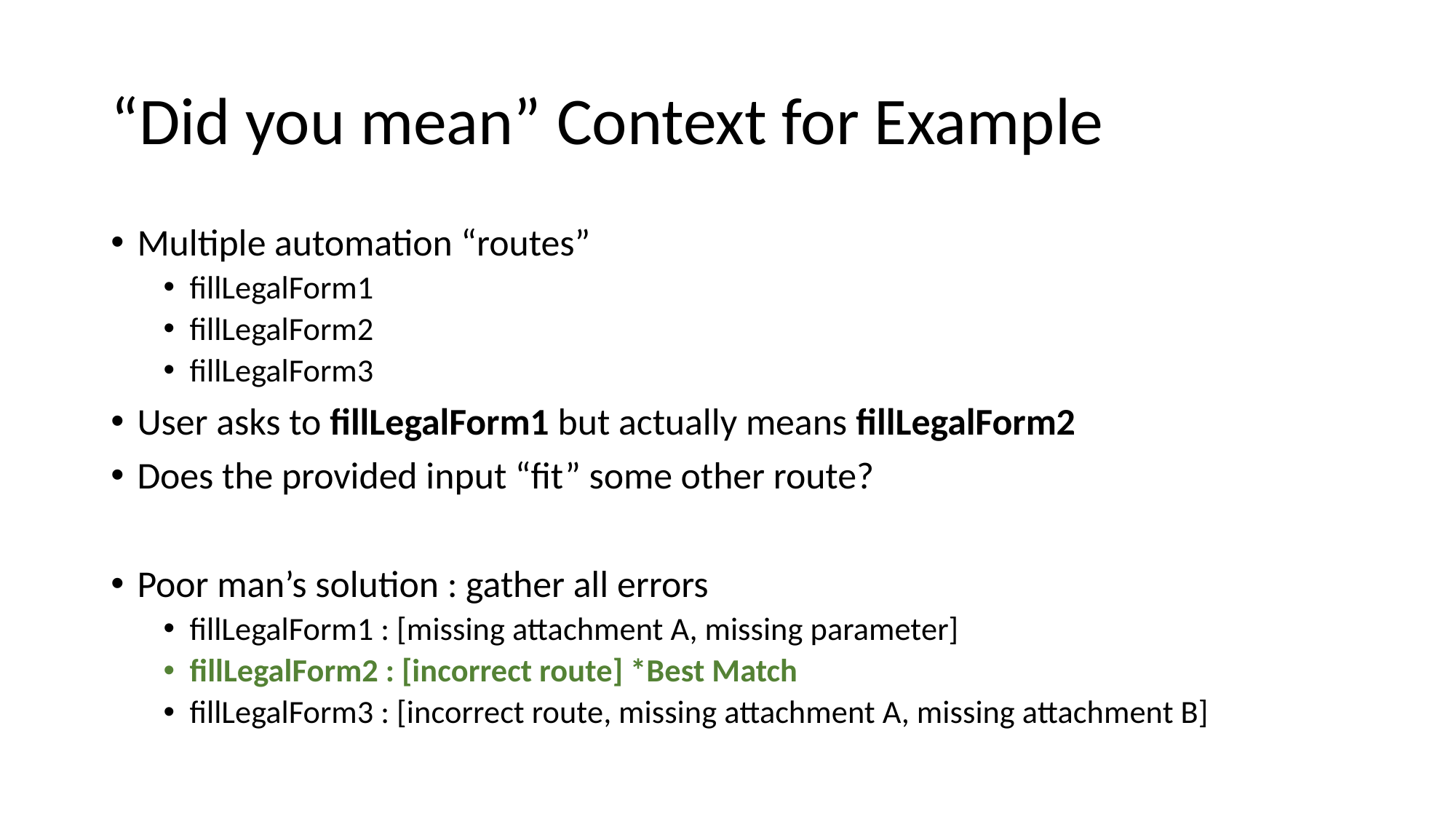

# “Did you mean” Context for Example
Multiple automation “routes”
fillLegalForm1
fillLegalForm2
fillLegalForm3
User asks to fillLegalForm1 but actually means fillLegalForm2
Does the provided input “fit” some other route?

Poor man’s solution : gather all errors
fillLegalForm1 : [missing attachment A, missing parameter]
fillLegalForm2 : [incorrect route] *Best Match
fillLegalForm3 : [incorrect route, missing attachment A, missing attachment B]